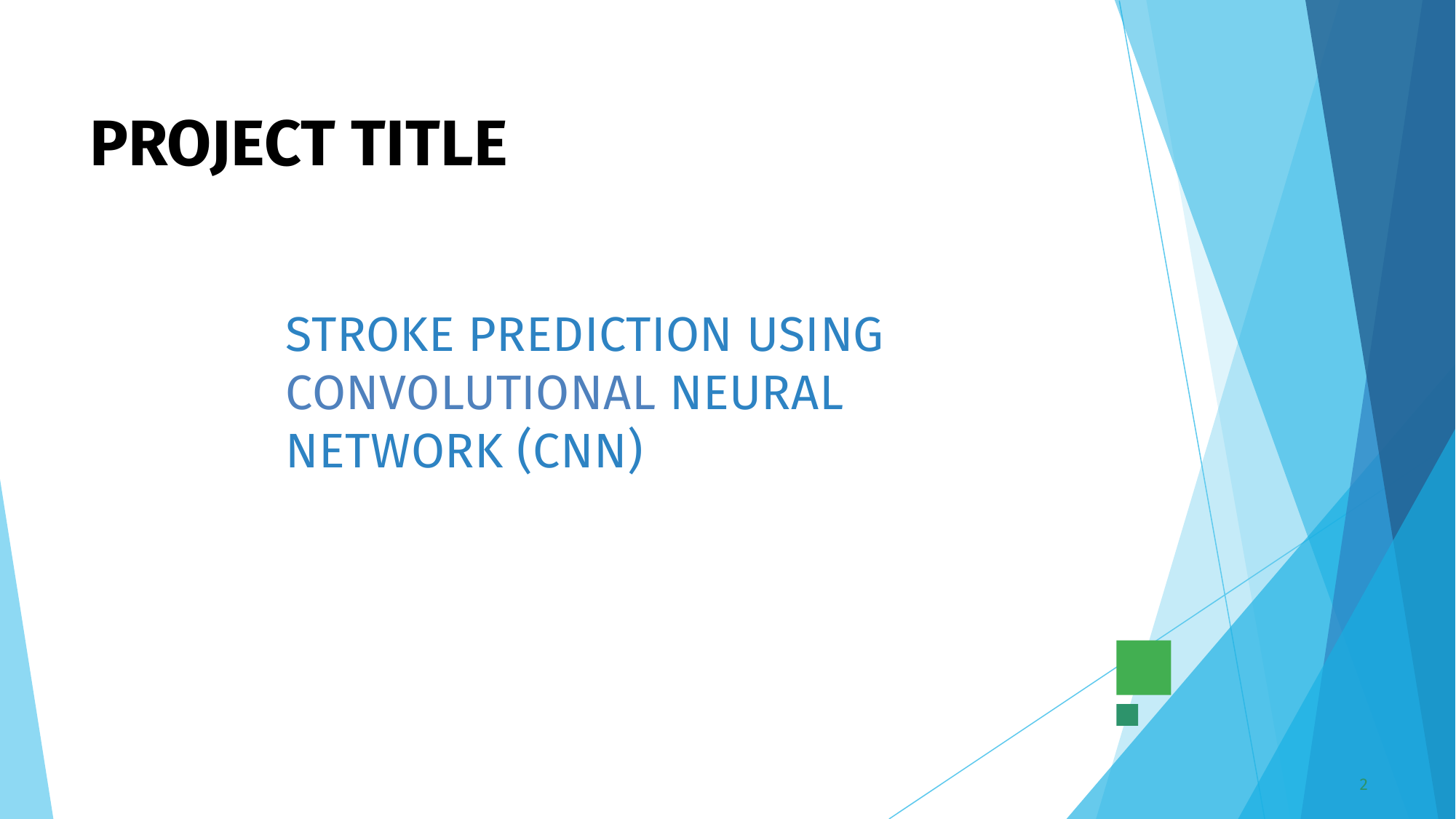

# PROJECT TITLE
STROKE PREDICTION USING CONVOLUTIONAL NEURAL NETWORK (CNN)

2